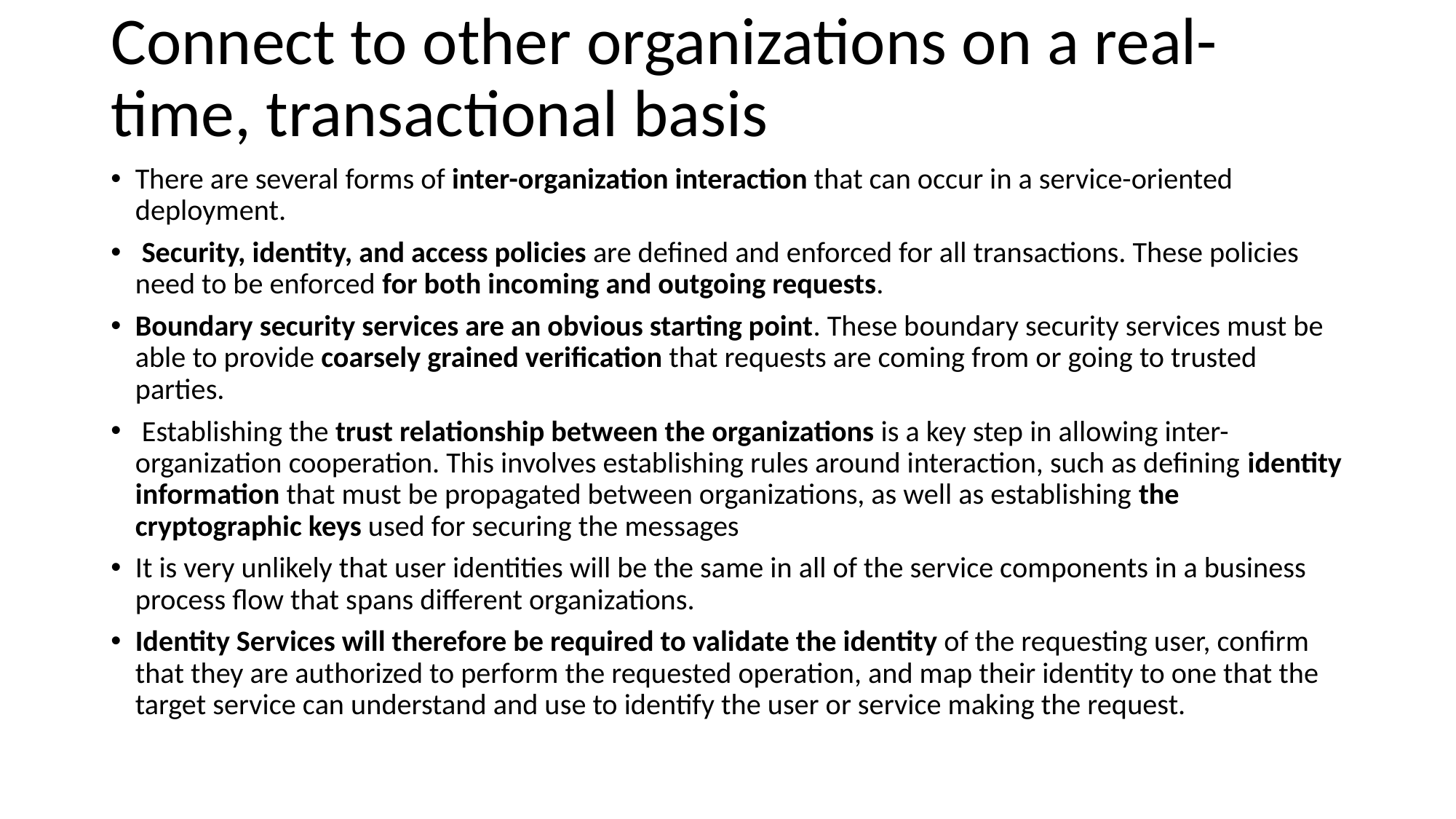

# Connect to other organizations on a real-time, transactional basis
There are several forms of inter-organization interaction that can occur in a service-oriented deployment.
 Security, identity, and access policies are defined and enforced for all transactions. These policies need to be enforced for both incoming and outgoing requests.
Boundary security services are an obvious starting point. These boundary security services must be able to provide coarsely grained verification that requests are coming from or going to trusted parties.
 Establishing the trust relationship between the organizations is a key step in allowing inter-organization cooperation. This involves establishing rules around interaction, such as defining identity information that must be propagated between organizations, as well as establishing the cryptographic keys used for securing the messages
It is very unlikely that user identities will be the same in all of the service components in a business process flow that spans different organizations.
Identity Services will therefore be required to validate the identity of the requesting user, confirm that they are authorized to perform the requested operation, and map their identity to one that the target service can understand and use to identify the user or service making the request.